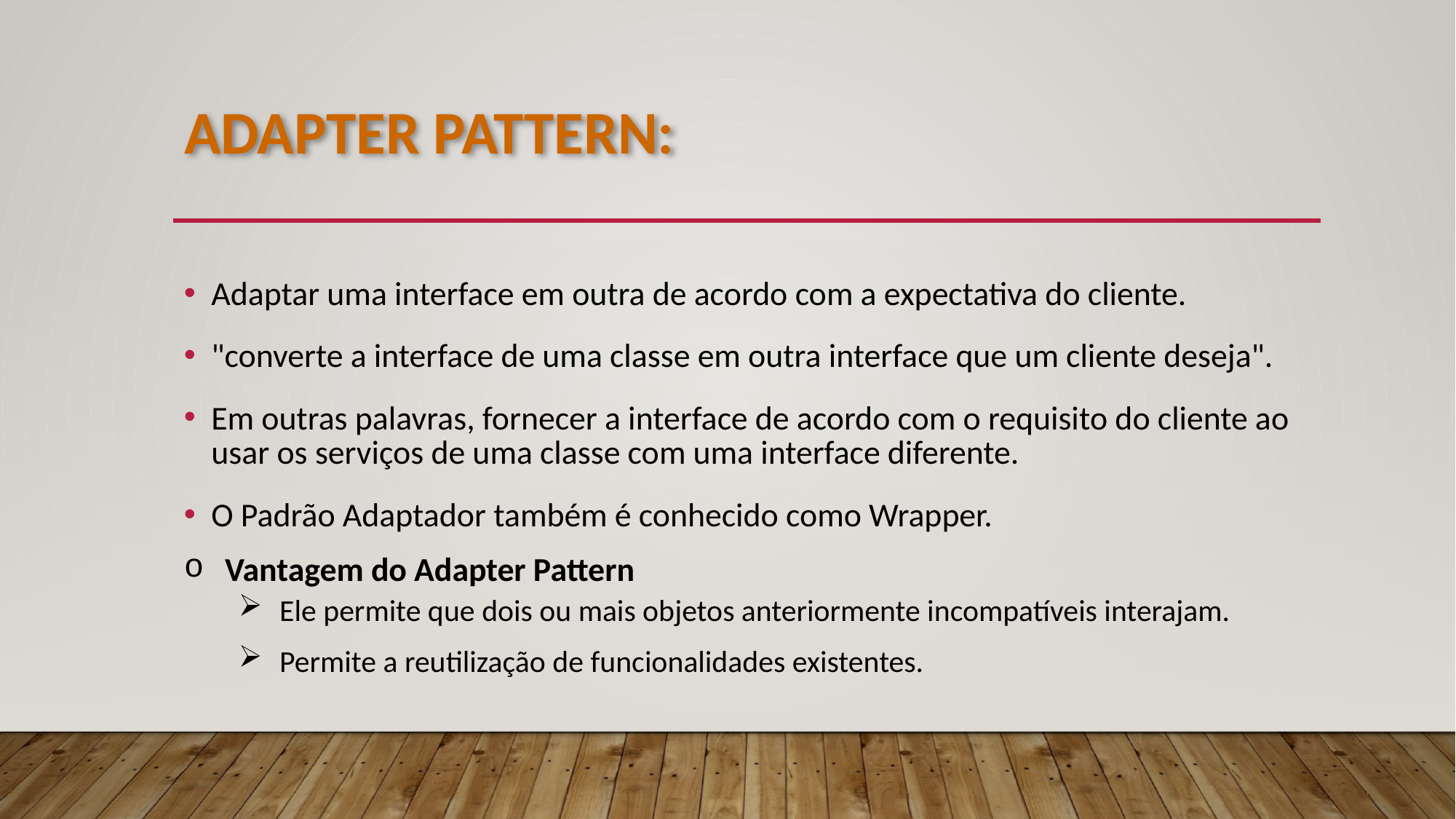

# Adapter Pattern:
Adaptar uma interface em outra de acordo com a expectativa do cliente.
"converte a interface de uma classe em outra interface que um cliente deseja".
Em outras palavras, fornecer a interface de acordo com o requisito do cliente ao usar os serviços de uma classe com uma interface diferente.
O Padrão Adaptador também é conhecido como Wrapper.
Vantagem do Adapter Pattern
Ele permite que dois ou mais objetos anteriormente incompatíveis interajam.
Permite a reutilização de funcionalidades existentes.